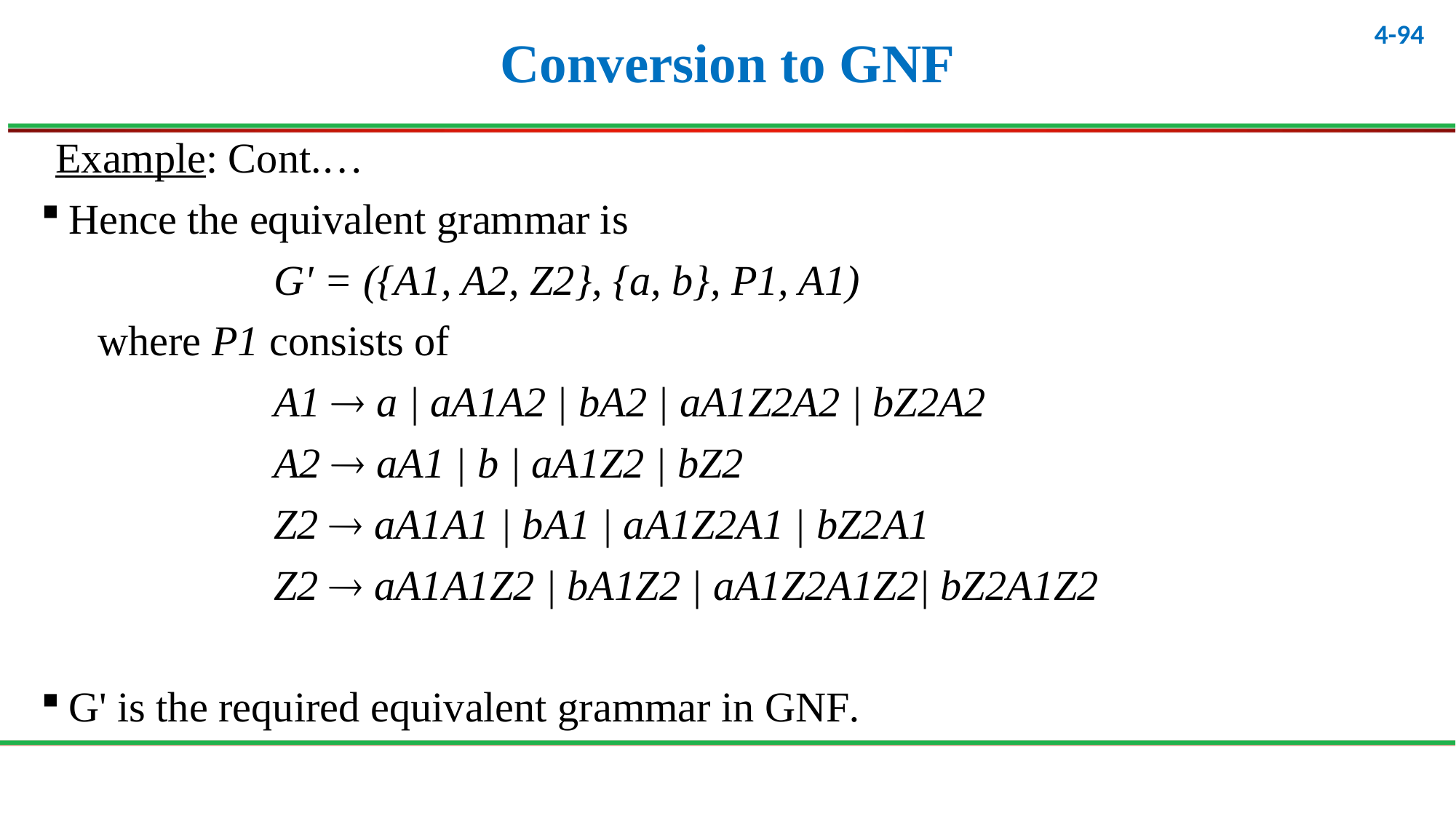

# Conversion to GNF
Example: Cont.…
Hence the equivalent grammar is
		G' = ({A1, A2, Z2}, {a, b}, P1, A1)
    where P1 consists of
		A1 → a | aA1A2 | bA2 | aA1Z2A2 | bZ2A2
		A2 → aA1 | b | aA1Z2 | bZ2
		Z2 → aA1A1 | bA1 | aA1Z2A1 | bZ2A1
		Z2 → aA1A1Z2 | bA1Z2 | aA1Z2A1Z2| bZ2A1Z2

G' is the required equivalent grammar in GNF.

94